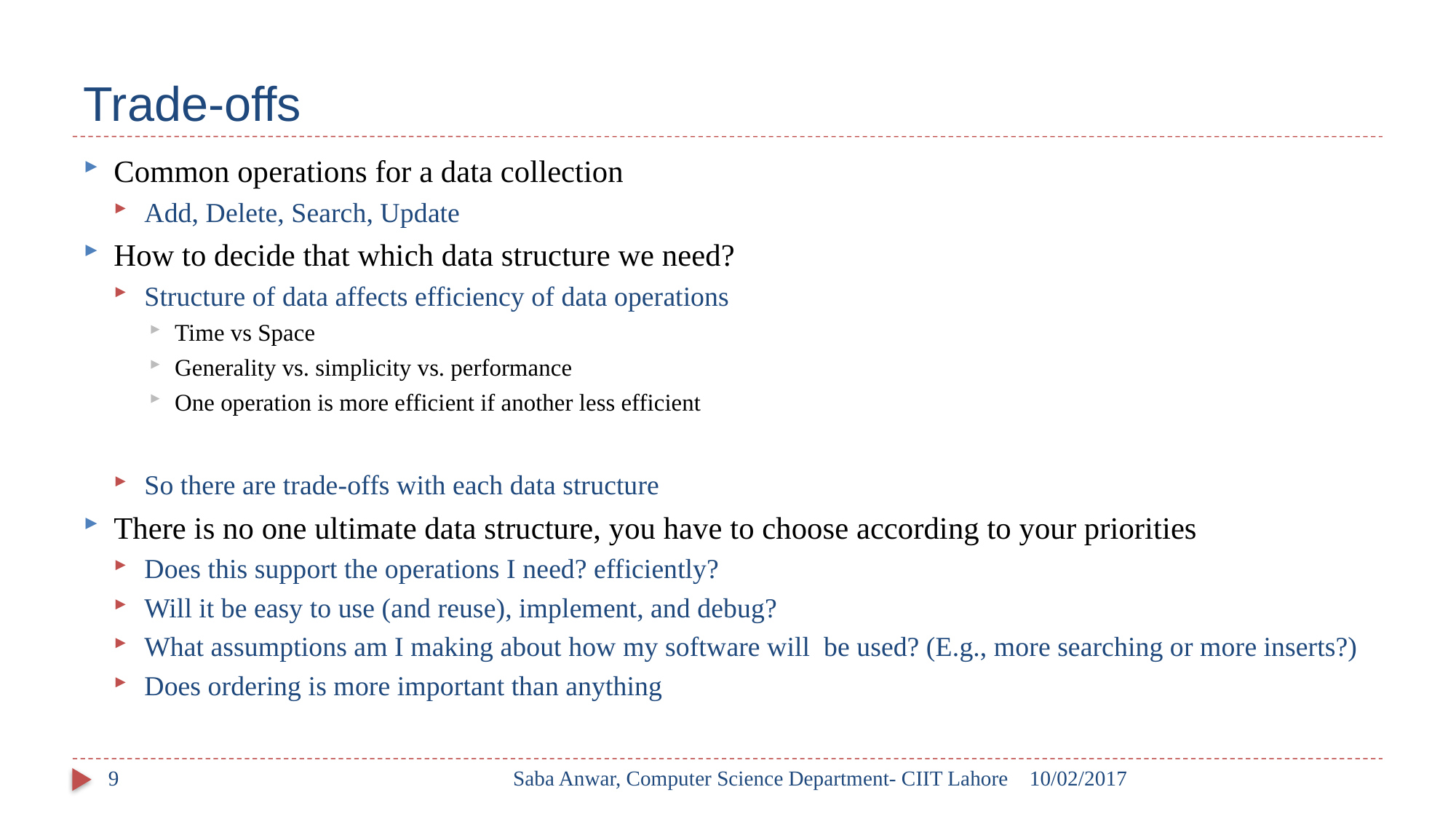

# Trade-offs
Common operations for a data collection
Add, Delete, Search, Update
How to decide that which data structure we need?
Structure of data affects efficiency of data operations
Time vs Space
Generality vs. simplicity vs. performance
One operation is more efficient if another less efficient

So there are trade-offs with each data structure
There is no one ultimate data structure, you have to choose according to your priorities
Does this support the operations I need? efficiently?
Will it be easy to use (and reuse), implement, and debug?
What assumptions am I making about how my software will  be used? (E.g., more searching or more inserts?)
Does ordering is more important than anything
9
Saba Anwar, Computer Science Department- CIIT Lahore
10/02/2017